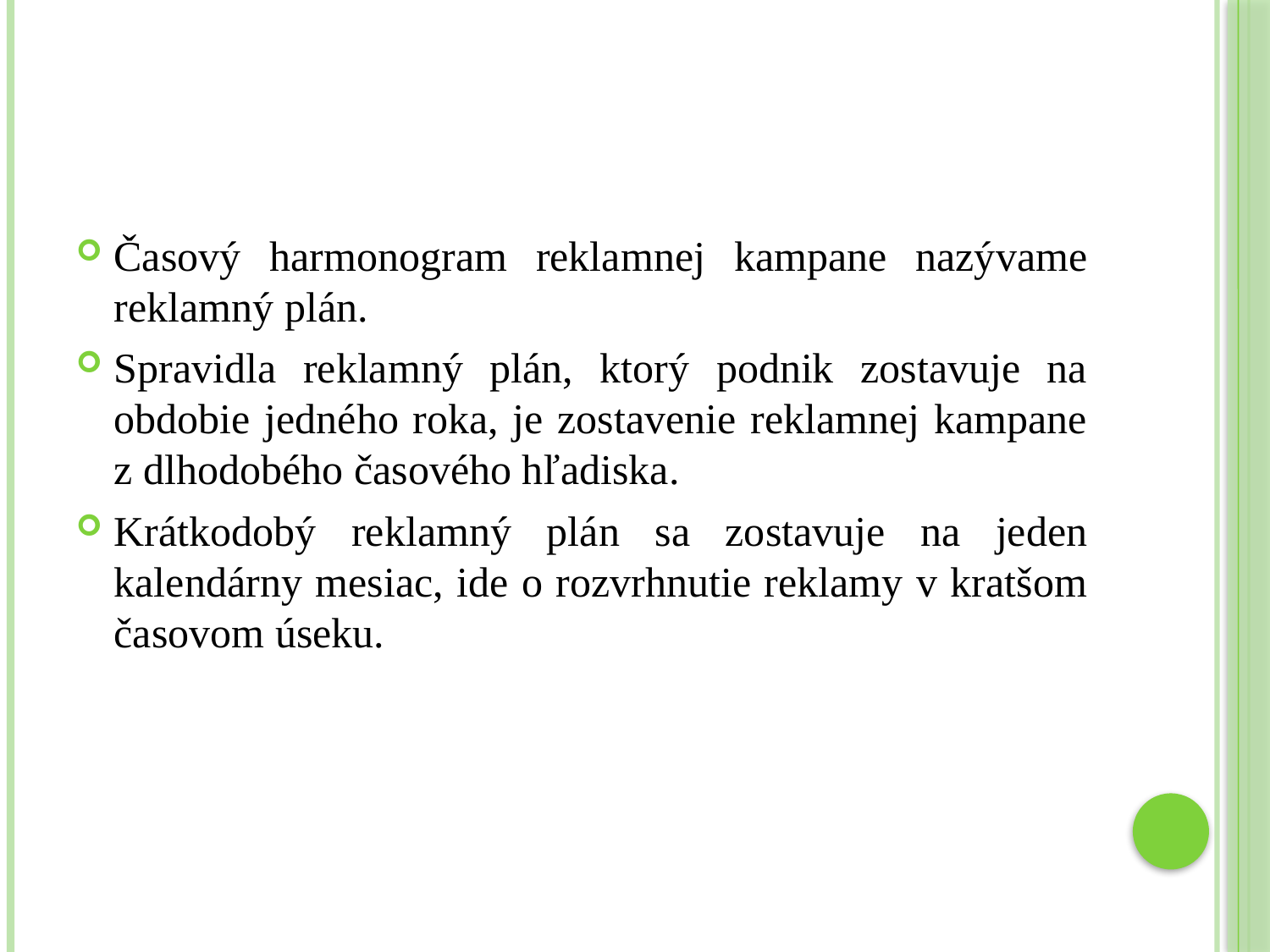

Časový harmonogram reklamnej kampane nazývame reklamný plán.
Spravidla reklamný plán, ktorý podnik zostavuje na obdobie jedného roka, je zostavenie reklamnej kampane z dlhodobého časového hľadiska.
Krátkodobý reklamný plán sa zostavuje na jeden kalendárny mesiac, ide o rozvrhnutie reklamy v kratšom časovom úseku.